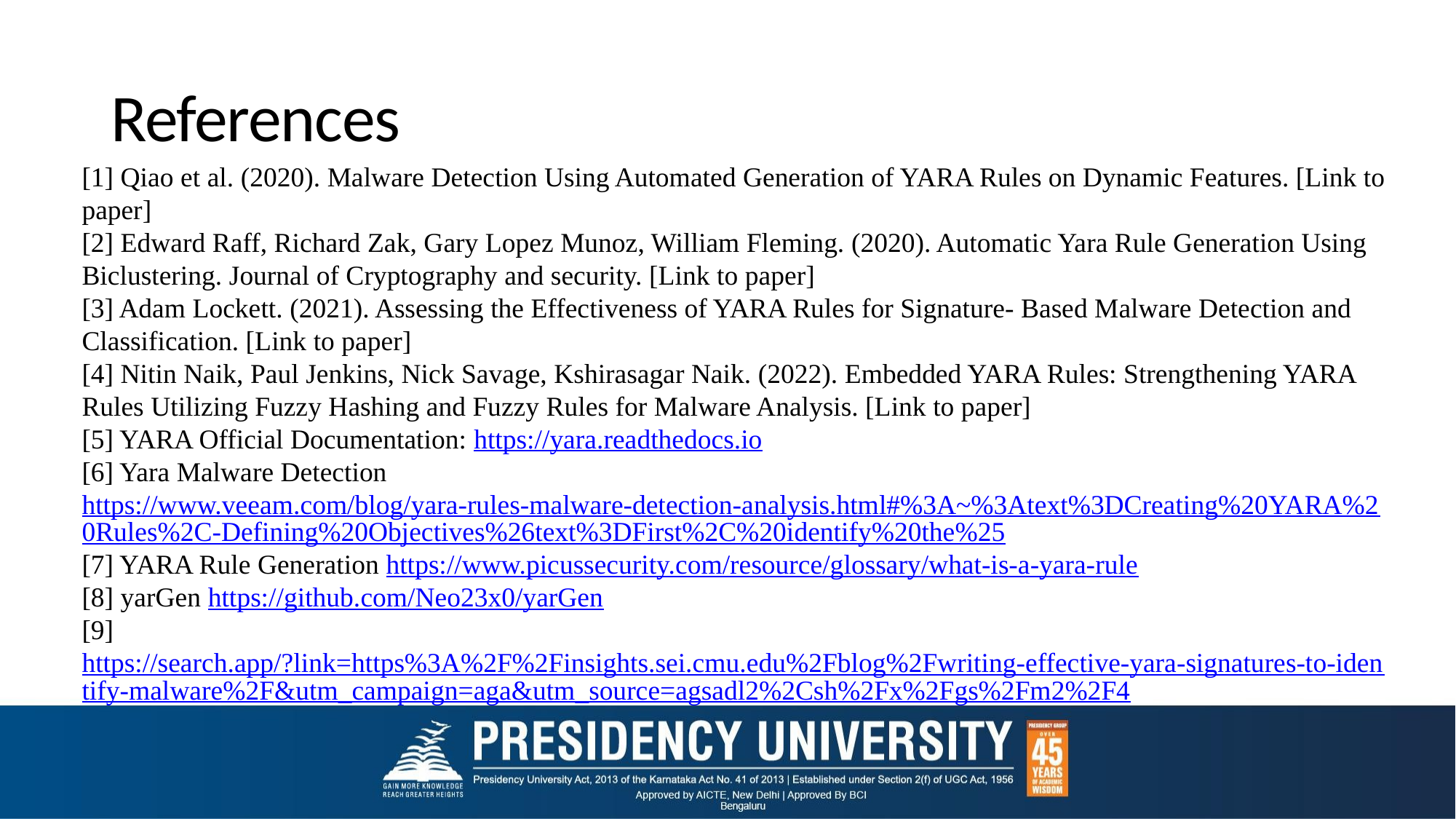

# References
[1] Qiao et al. (2020). Malware Detection Using Automated Generation of YARA Rules on Dynamic Features. [Link to paper]
[2] Edward Raff, Richard Zak, Gary Lopez Munoz, William Fleming. (2020). Automatic Yara Rule Generation Using Biclustering. Journal of Cryptography and security. [Link to paper]
[3] Adam Lockett. (2021). Assessing the Effectiveness of YARA Rules for Signature- Based Malware Detection and Classification. [Link to paper]
[4] Nitin Naik, Paul Jenkins, Nick Savage, Kshirasagar Naik. (2022). Embedded YARA Rules: Strengthening YARA Rules Utilizing Fuzzy Hashing and Fuzzy Rules for Malware Analysis. [Link to paper]
[5] YARA Official Documentation: https://yara.readthedocs.io
[6] Yara Malware Detection https://www.veeam.com/blog/yara-rules-malware-detection-analysis.html#%3A~%3Atext%3DCreating%20YARA%20Rules%2C-Defining%20Objectives%26text%3DFirst%2C%20identify%20the%25
[7] YARA Rule Generation https://www.picussecurity.com/resource/glossary/what-is-a-yara-rule
[8] yarGen https://github.com/Neo23x0/yarGen
[9] https://search.app/?link=https%3A%2F%2Finsights.sei.cmu.edu%2Fblog%2Fwriting-effective-yara-signatures-to-identify-malware%2F&utm_campaign=aga&utm_source=agsadl2%2Csh%2Fx%2Fgs%2Fm2%2F4